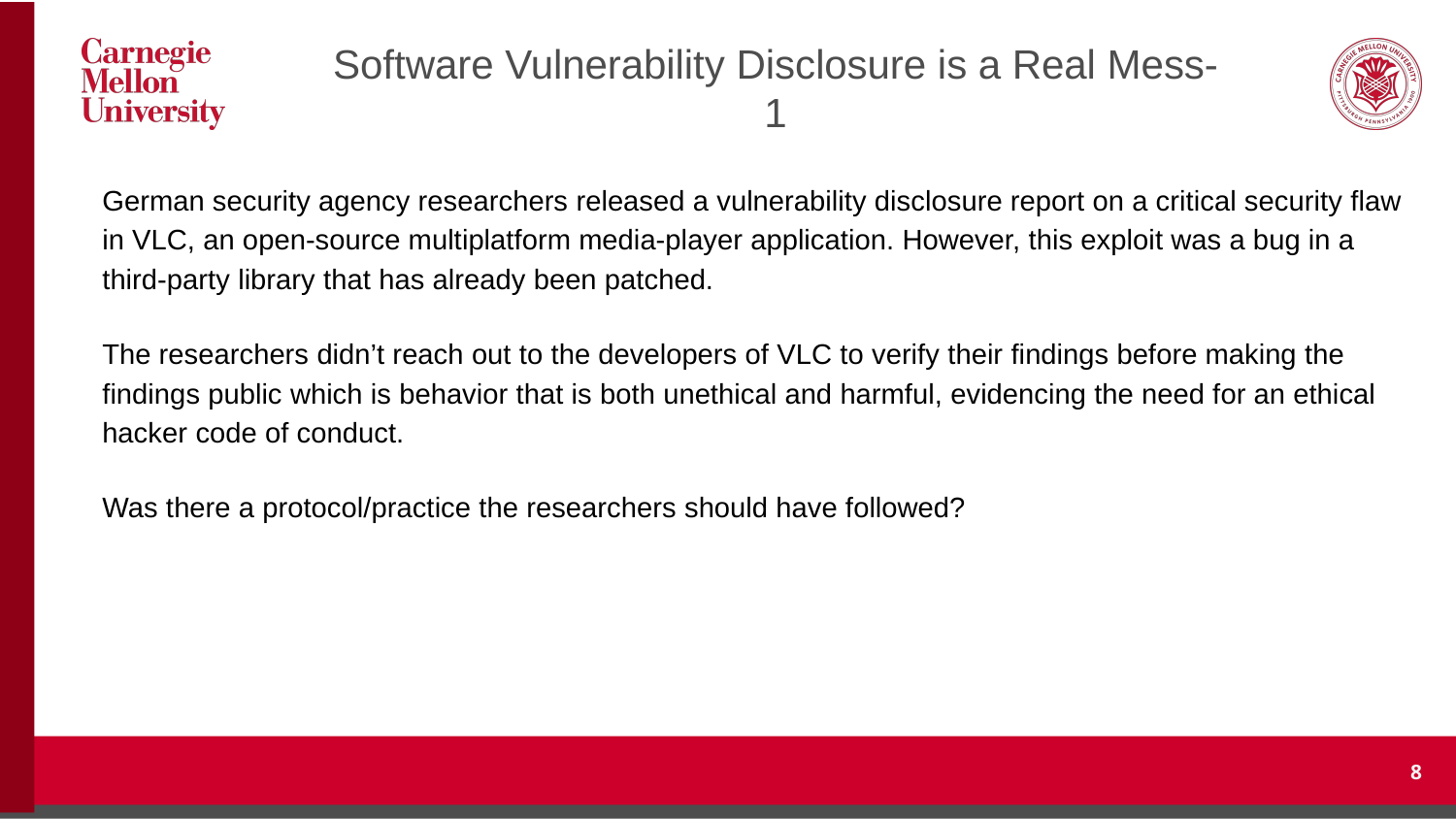

# Software Vulnerability Disclosure is a Real Mess-1
German security agency researchers released a vulnerability disclosure report on a critical security flaw in VLC, an open-source multiplatform media-player application. However, this exploit was a bug in a third-party library that has already been patched.
The researchers didn’t reach out to the developers of VLC to verify their findings before making the findings public which is behavior that is both unethical and harmful, evidencing the need for an ethical hacker code of conduct.
Was there a protocol/practice the researchers should have followed?
8